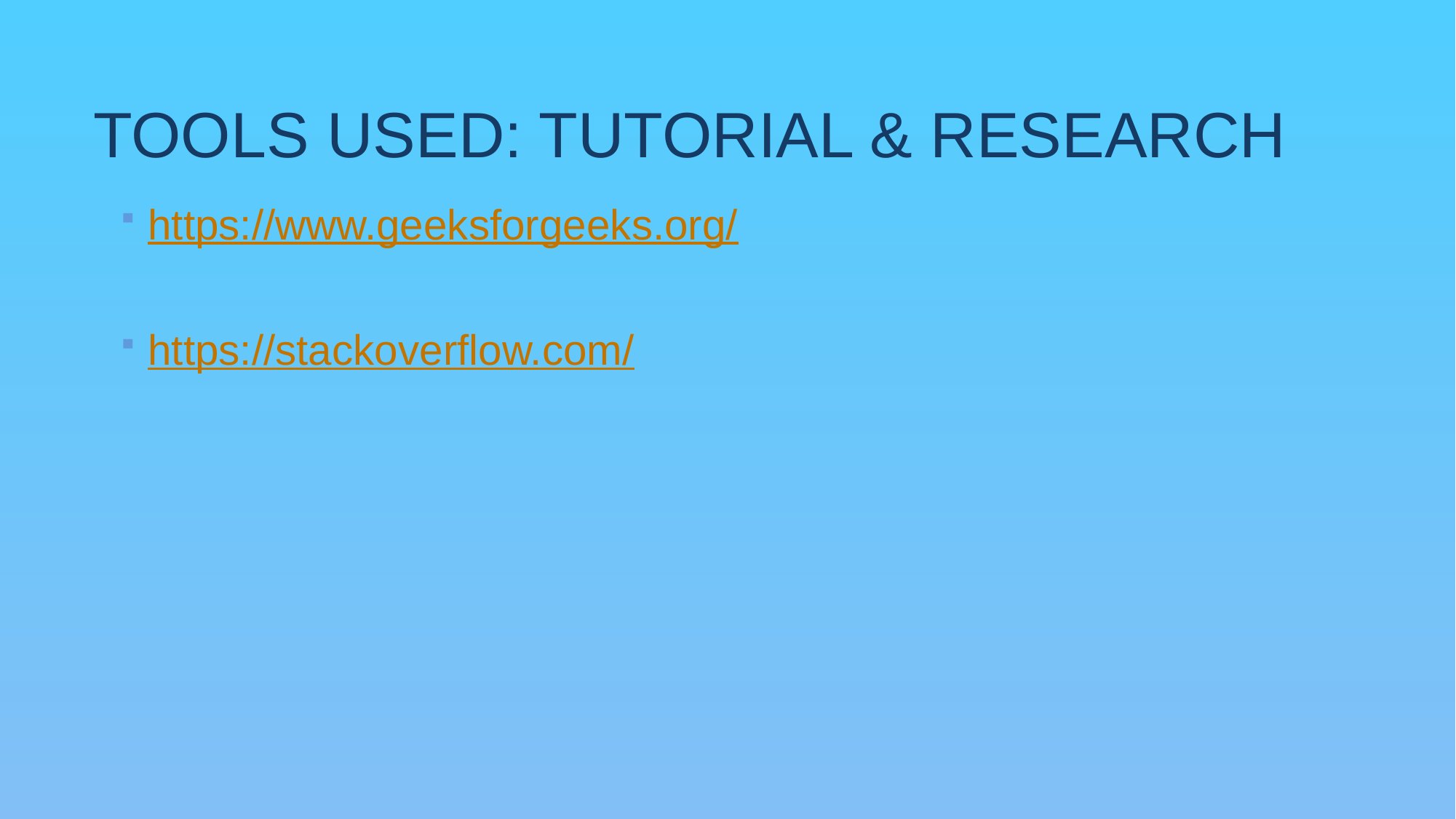

# TOOLS USED: TUTORIAL & RESEARCH
https://www.geeksforgeeks.org/

https://stackoverflow.com/